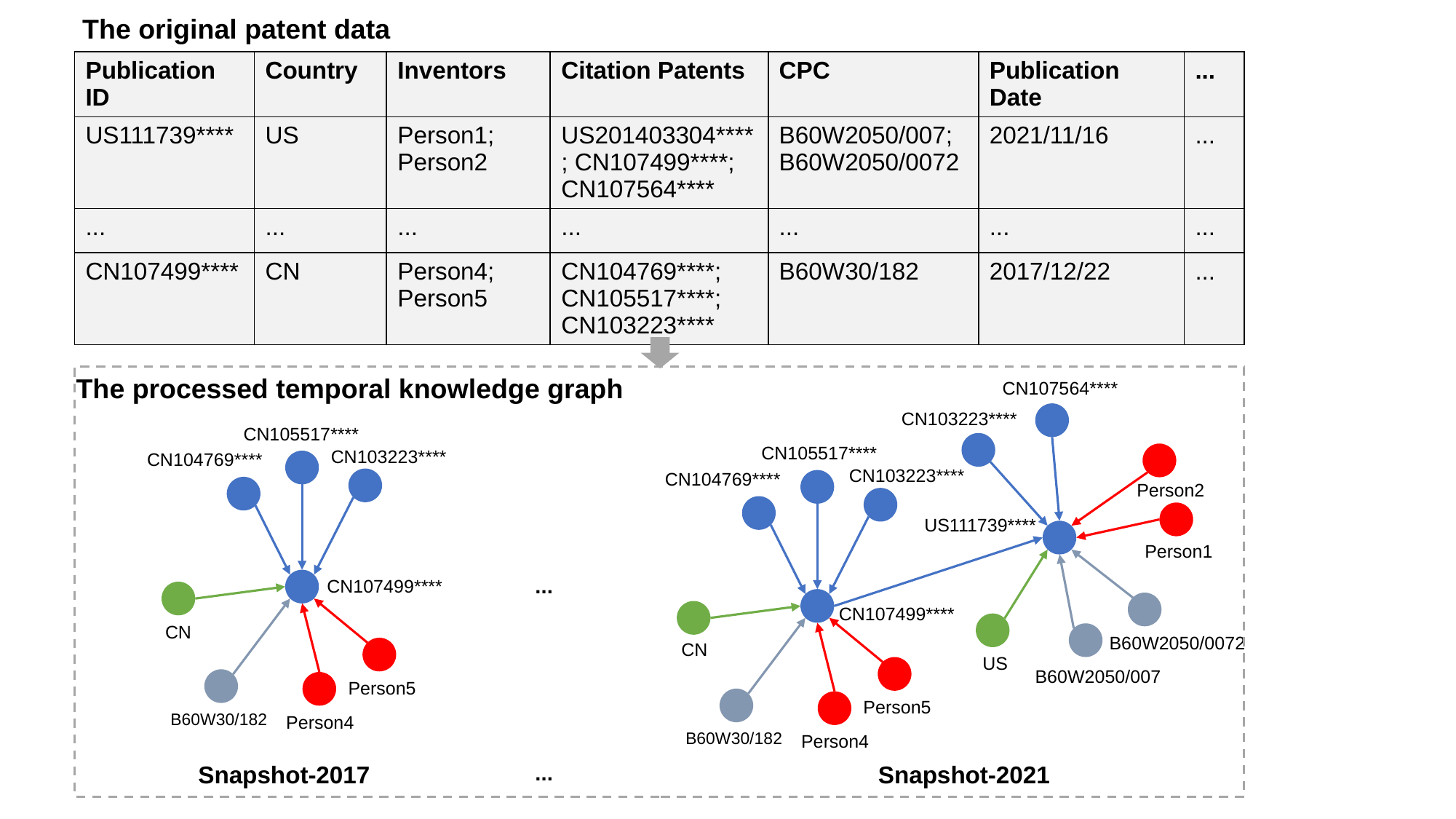

The original patent data
| Publication ID | Country | Inventors | Citation Patents | CPC | Publication Date | ... |
| --- | --- | --- | --- | --- | --- | --- |
| US111739\*\*\*\* | US | Person1; Person2 | US201403304\*\*\*\*; CN107499\*\*\*\*; CN107564\*\*\*\* | B60W2050/007; B60W2050/0072 | 2021/11/16 | ... |
| ... | ... | ... | ... | ... | ... | ... |
| CN107499\*\*\*\* | CN | Person4; Person5 | CN104769\*\*\*\*; CN105517\*\*\*\*; CN103223\*\*\*\* | B60W30/182 | 2017/12/22 | ... |

The processed temporal knowledge graph

CN107564****
CN103223****

CN105517****

CN105517****
CN103223****
CN104769****

CN103223****
CN104769****

Person2

US111739****

Person1
...
CN107499****

CN107499****

CN

B60W2050/0072
CN

US

B60W2050/007

Person5

Person5

B60W30/182
Person4
B60W30/182
Person4
Snapshot-2017
Snapshot-2021
...